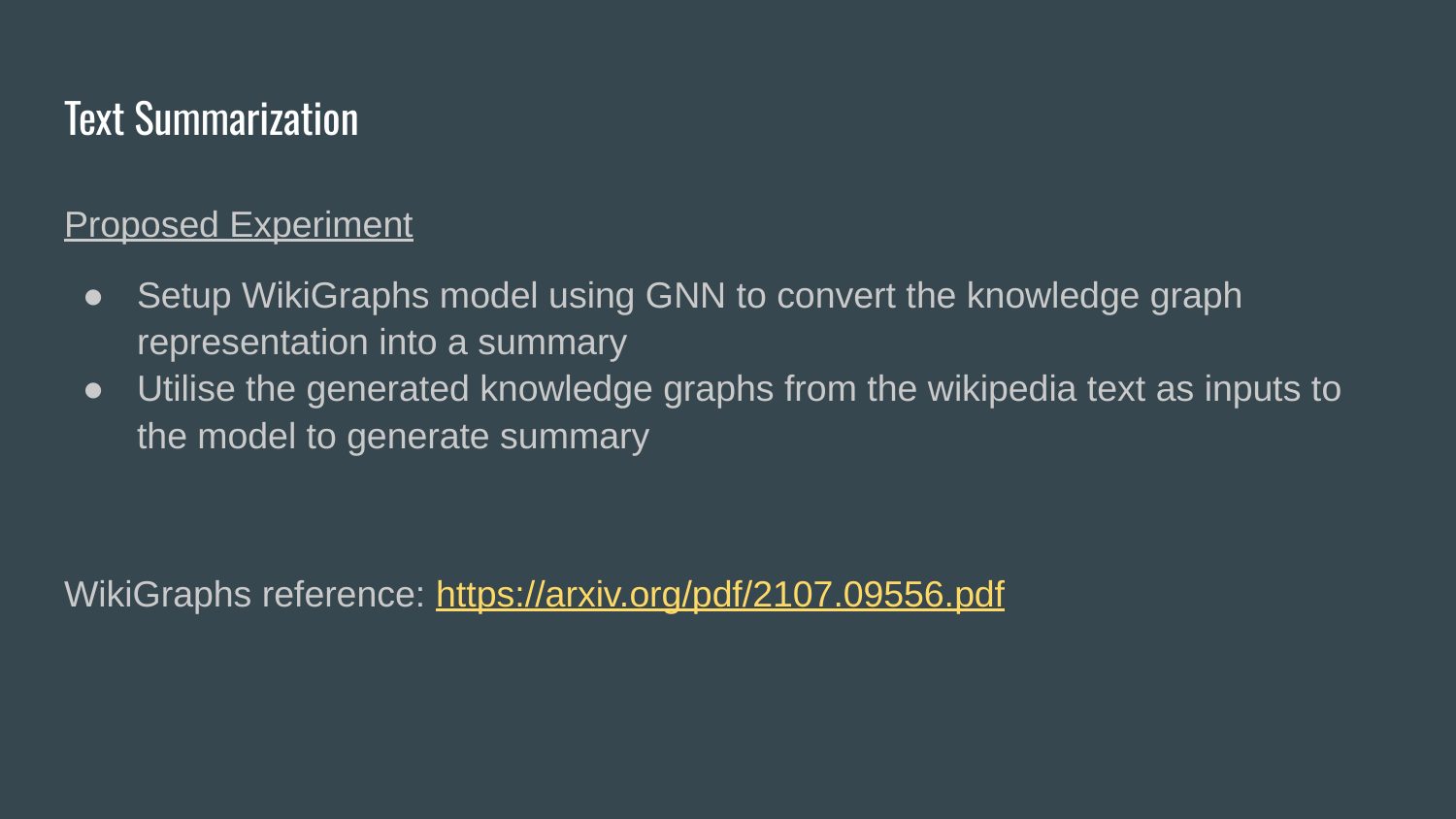

# Text Summarization
Proposed Experiment
Setup WikiGraphs model using GNN to convert the knowledge graph representation into a summary
Utilise the generated knowledge graphs from the wikipedia text as inputs to the model to generate summary

WikiGraphs reference: https://arxiv.org/pdf/2107.09556.pdf